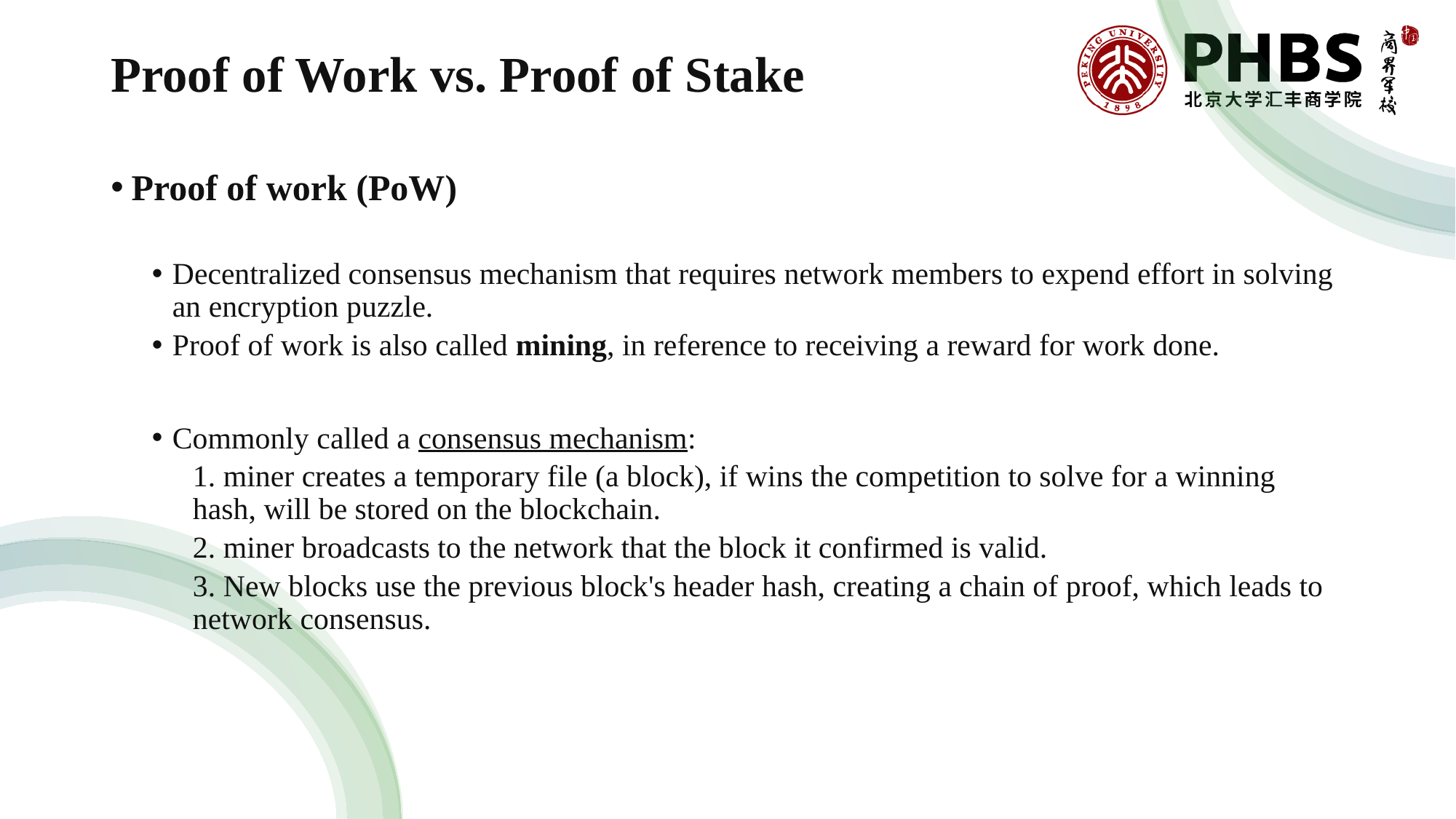

# Proof of Work vs. Proof of Stake
Proof of work (PoW)

Decentralized consensus mechanism that requires network members to expend effort in solving an encryption puzzle.
Proof of work is also called mining, in reference to receiving a reward for work done.

Commonly called a consensus mechanism:
1. miner creates a temporary file (a block), if wins the competition to solve for a winning hash, will be stored on the blockchain.
2. miner broadcasts to the network that the block it confirmed is valid.
3. New blocks use the previous block's header hash, creating a chain of proof, which leads to network consensus.